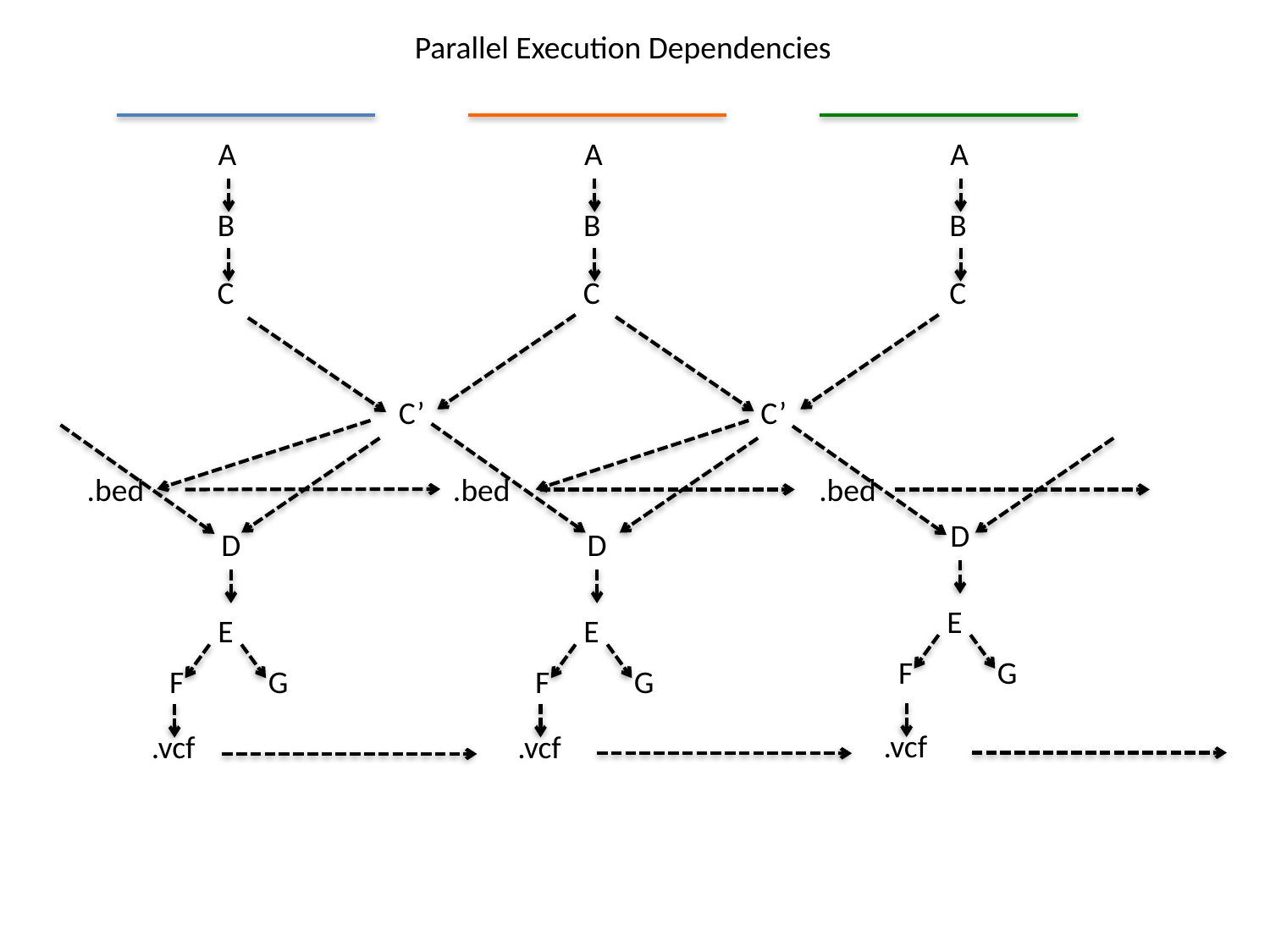

Parallel Execution Dependencies
A
B
C
A
B
C
A
B
C
C’
C’
.bed
.bed
.bed
D
D
D
E
E
E
F
G
F
G
F
G
.vcf
.vcf
.vcf